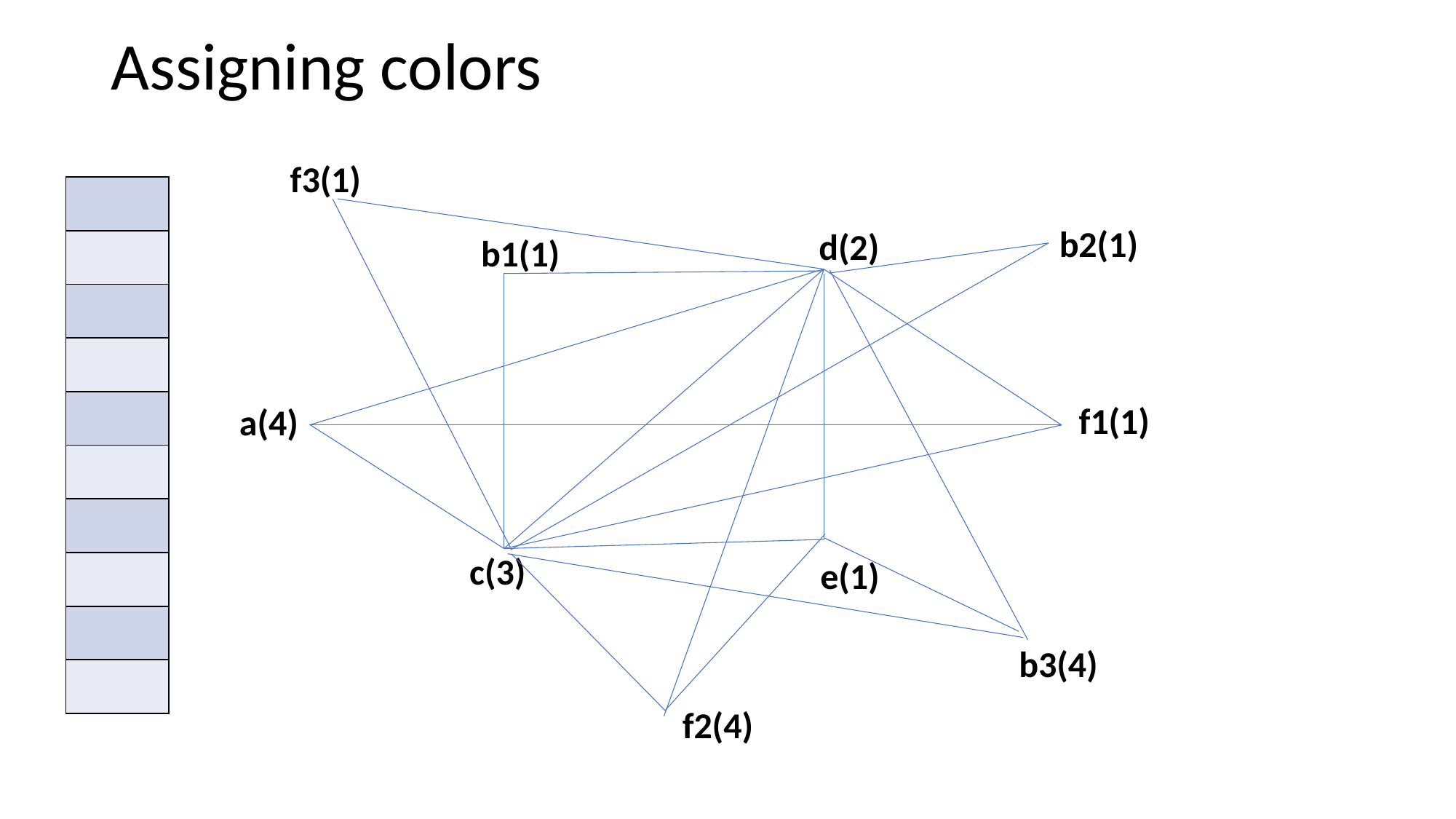

# Assigning colors
f3(1)

|  |
| --- |
|  |
|  |
|  |
|  |
|  |
|  |
|  |
|  |
|  |
b2(1)
d(2)
b1(1)
f1(1)
a(4)
c(3)
e(1)
b3(4)
f2(4)